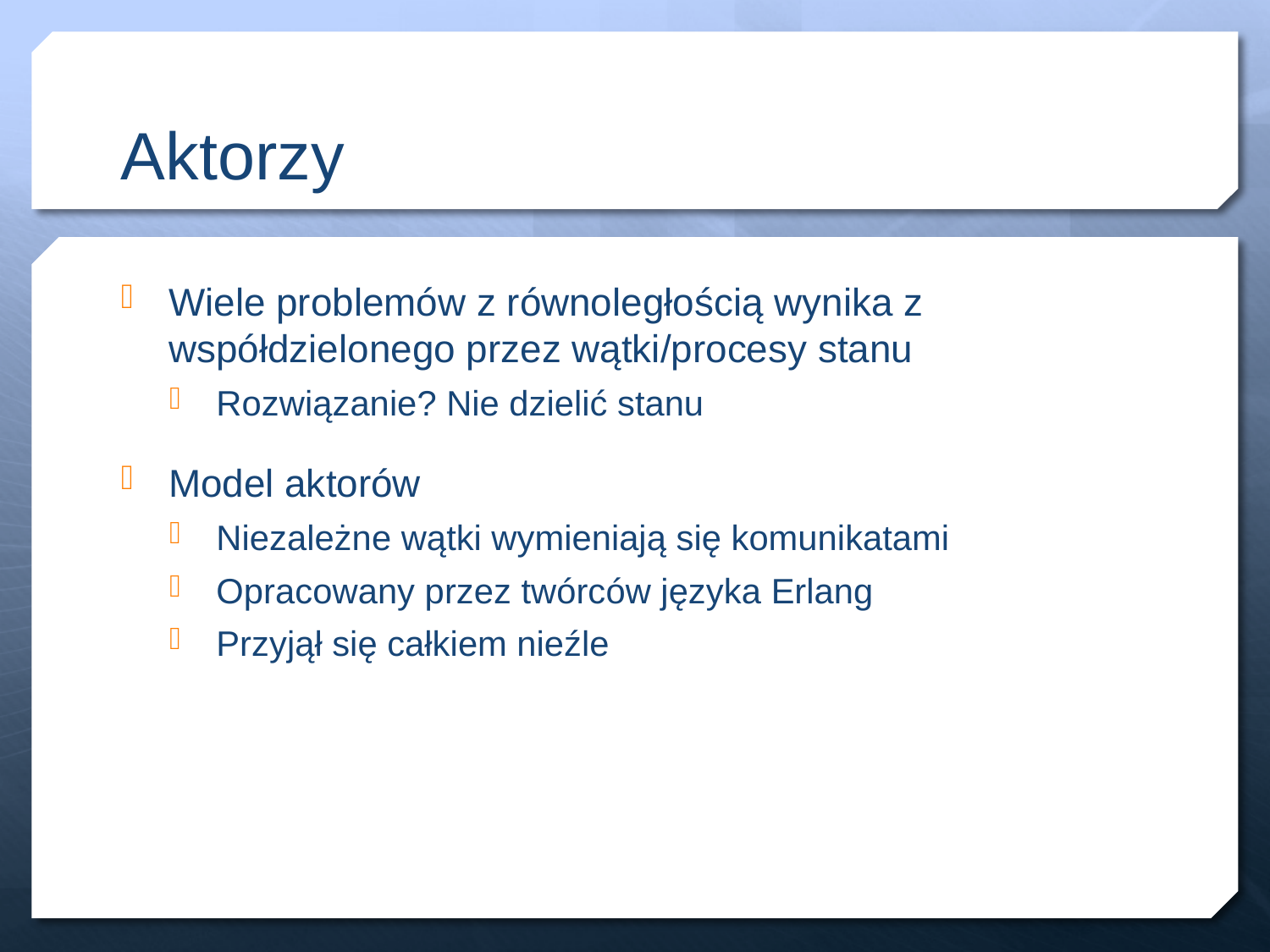

# Aktorzy
Wiele problemów z równoległością wynika z współdzielonego przez wątki/procesy stanu
Rozwiązanie? Nie dzielić stanu
Model aktorów
Niezależne wątki wymieniają się komunikatami
Opracowany przez twórców języka Erlang
Przyjął się całkiem nieźle